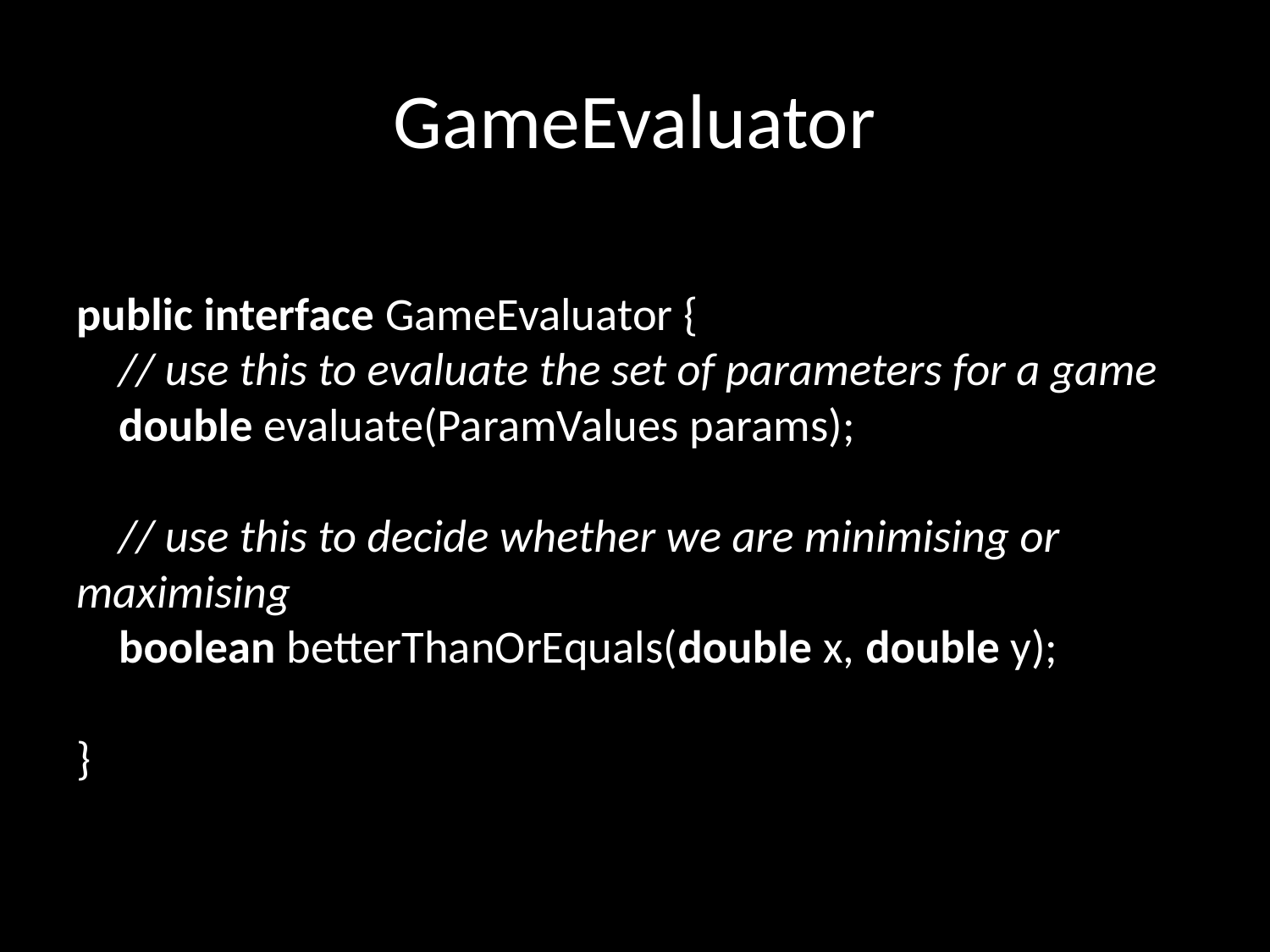

# GameEvaluator
public interface GameEvaluator {
    // use this to evaluate the set of parameters for a game
    double evaluate(ParamValues params);
    // use this to decide whether we are minimising or maximising
    boolean betterThanOrEquals(double x, double y);
}